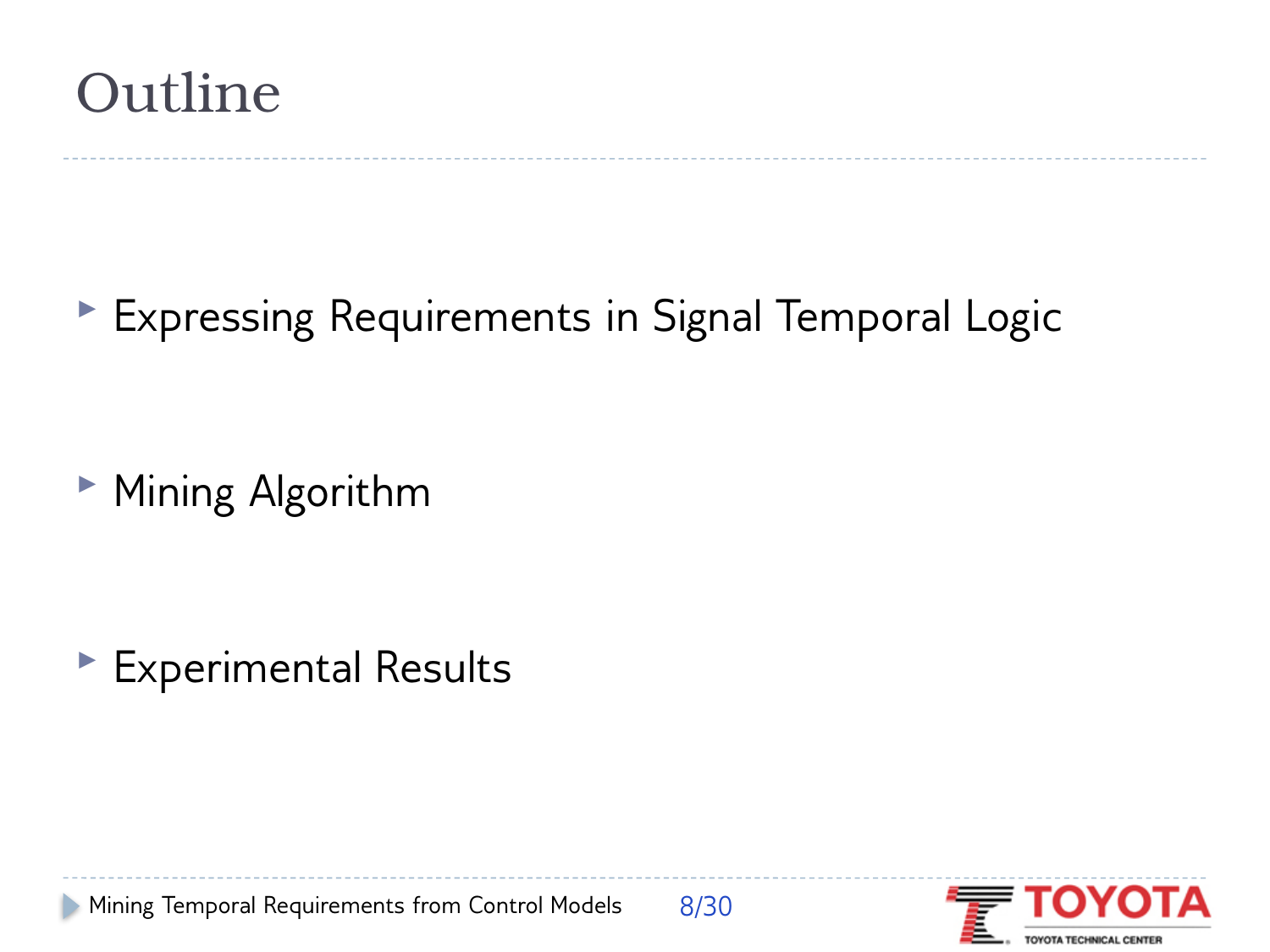

# Outline
Expressing Requirements in Signal Temporal Logic
Mining Algorithm
Experimental Results

8/30
Mining Temporal Requirements from Control Models